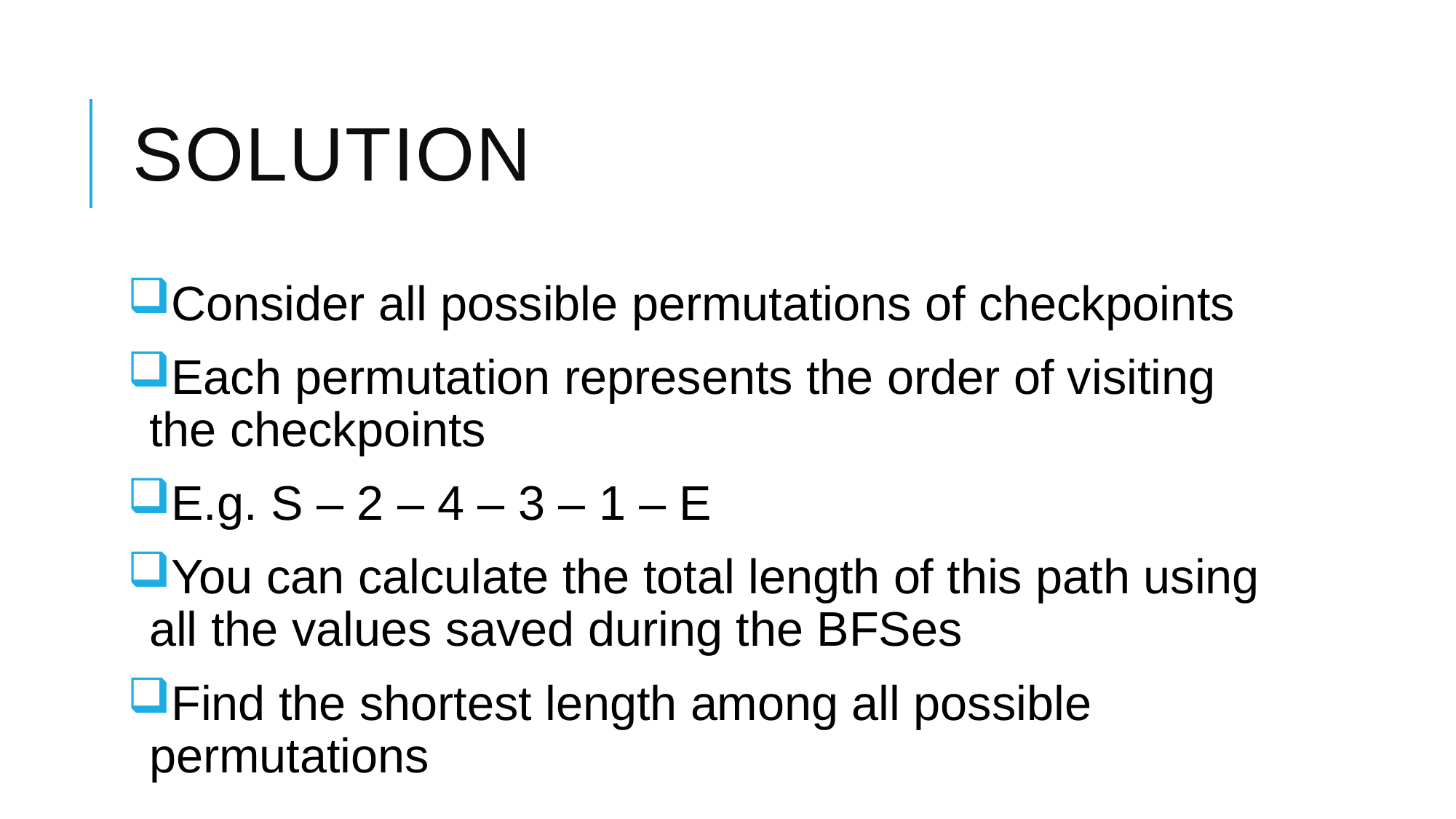

# SOLUTION
Consider all possible permutations of checkpoints
Each permutation represents the order of visiting the checkpoints
E.g. S – 2 – 4 – 3 – 1 – E
You can calculate the total length of this path using all the values saved during the BFSes
Find the shortest length among all possible permutations